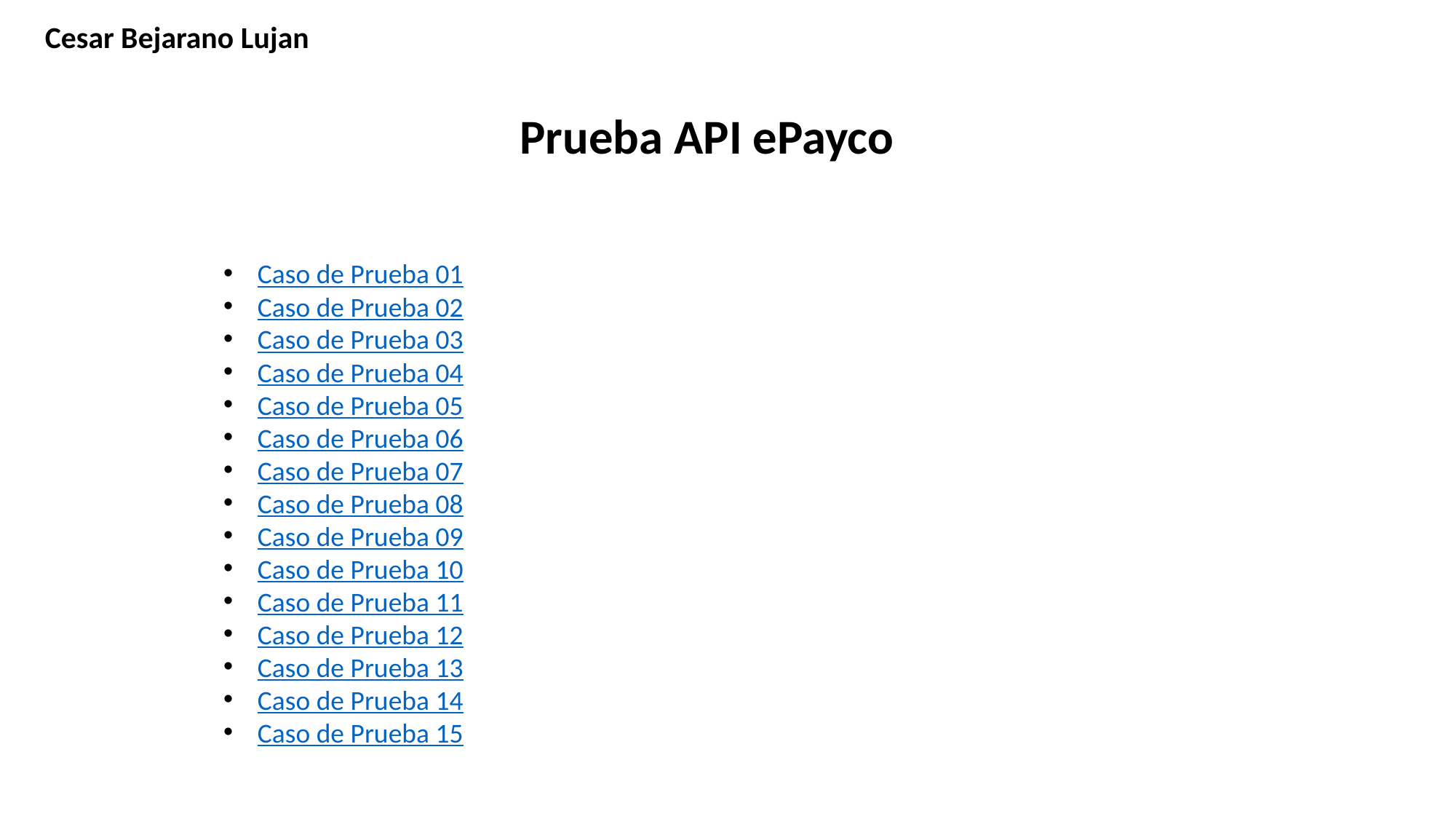

Cesar Bejarano Lujan
Prueba API ePayco
Caso de Prueba 01
Caso de Prueba 02
Caso de Prueba 03
Caso de Prueba 04
Caso de Prueba 05
Caso de Prueba 06
Caso de Prueba 07
Caso de Prueba 08
Caso de Prueba 09
Caso de Prueba 10
Caso de Prueba 11
Caso de Prueba 12
Caso de Prueba 13
Caso de Prueba 14
Caso de Prueba 15